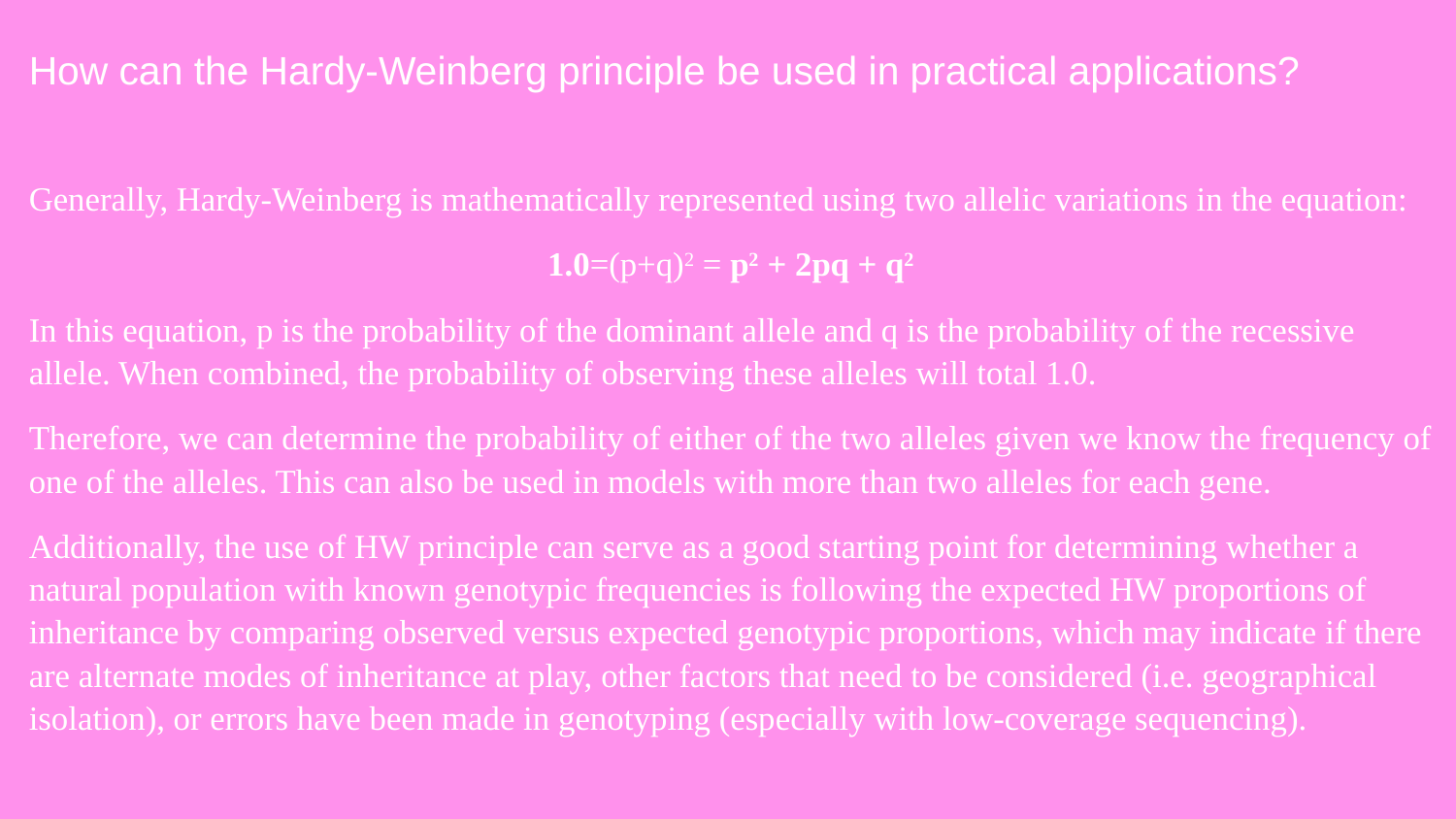

# How can the Hardy-Weinberg principle be used in practical applications?
Generally, Hardy-Weinberg is mathematically represented using two allelic variations in the equation:
1.0=(p+q)2 = p2 + 2pq + q2
In this equation, p is the probability of the dominant allele and q is the probability of the recessive allele. When combined, the probability of observing these alleles will total 1.0.
Therefore, we can determine the probability of either of the two alleles given we know the frequency of one of the alleles. This can also be used in models with more than two alleles for each gene.
Additionally, the use of HW principle can serve as a good starting point for determining whether a natural population with known genotypic frequencies is following the expected HW proportions of inheritance by comparing observed versus expected genotypic proportions, which may indicate if there are alternate modes of inheritance at play, other factors that need to be considered (i.e. geographical isolation), or errors have been made in genotyping (especially with low-coverage sequencing).